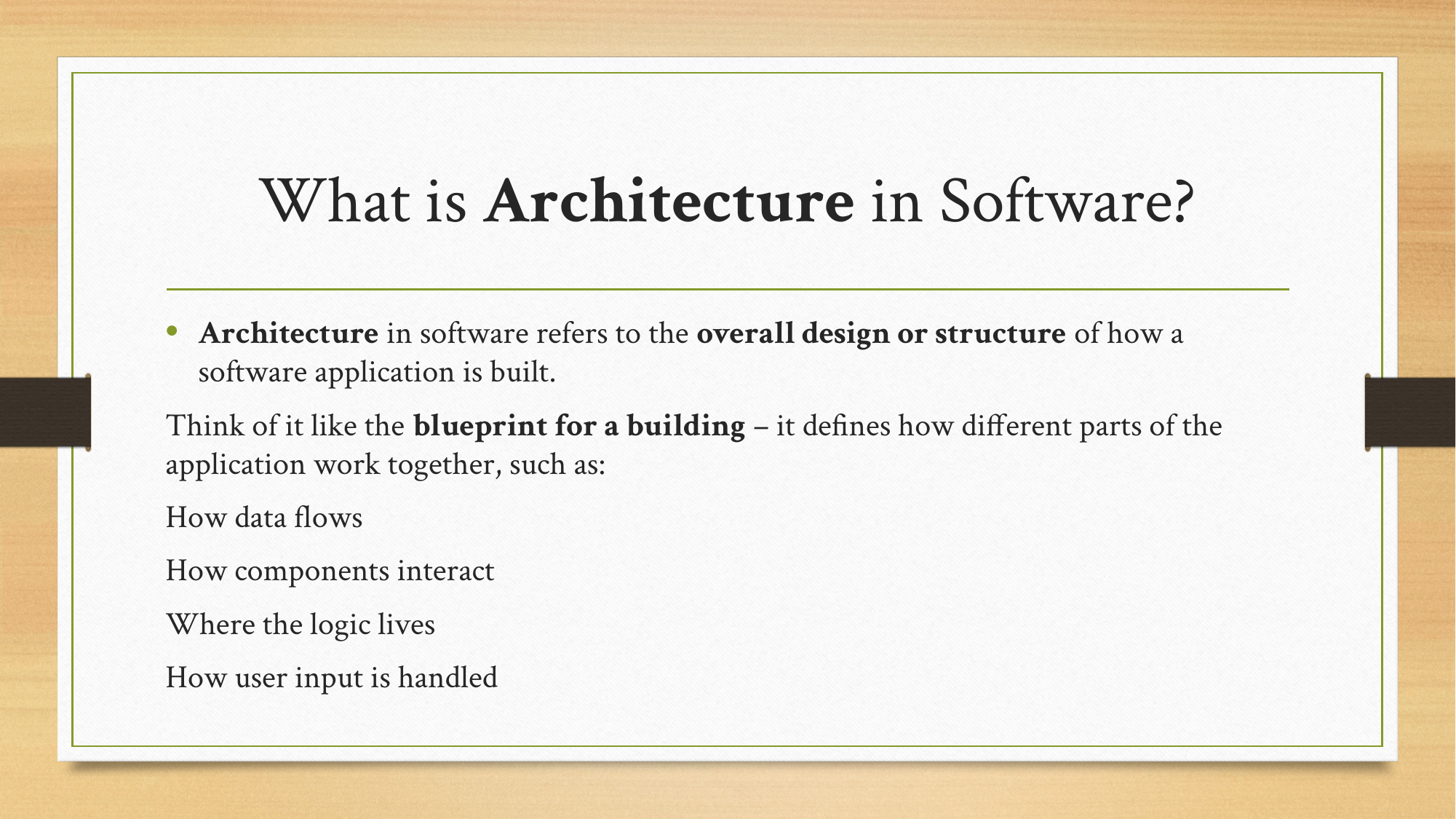

# What is Architecture in Software?
Architecture in software refers to the overall design or structure of how a software application is built.
Think of it like the blueprint for a building – it defines how different parts of the application work together, such as:
How data flows
How components interact
Where the logic lives
How user input is handled